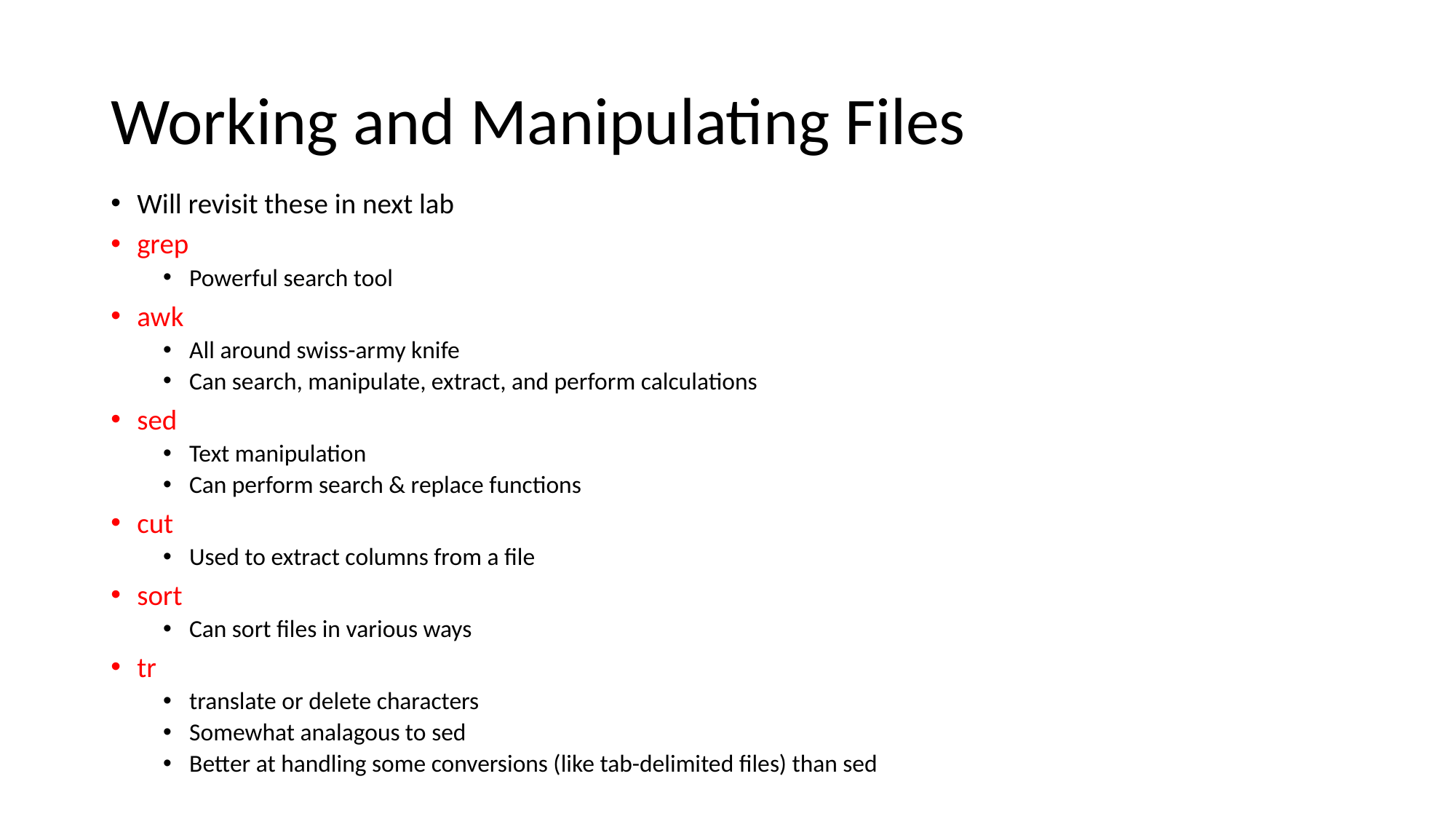

# Working and Manipulating Files
Will revisit these in next lab
grep
Powerful search tool
awk
All around swiss-army knife
Can search, manipulate, extract, and perform calculations
sed
Text manipulation
Can perform search & replace functions
cut
Used to extract columns from a file
sort
Can sort files in various ways
tr
translate or delete characters
Somewhat analagous to sed
Better at handling some conversions (like tab-delimited files) than sed